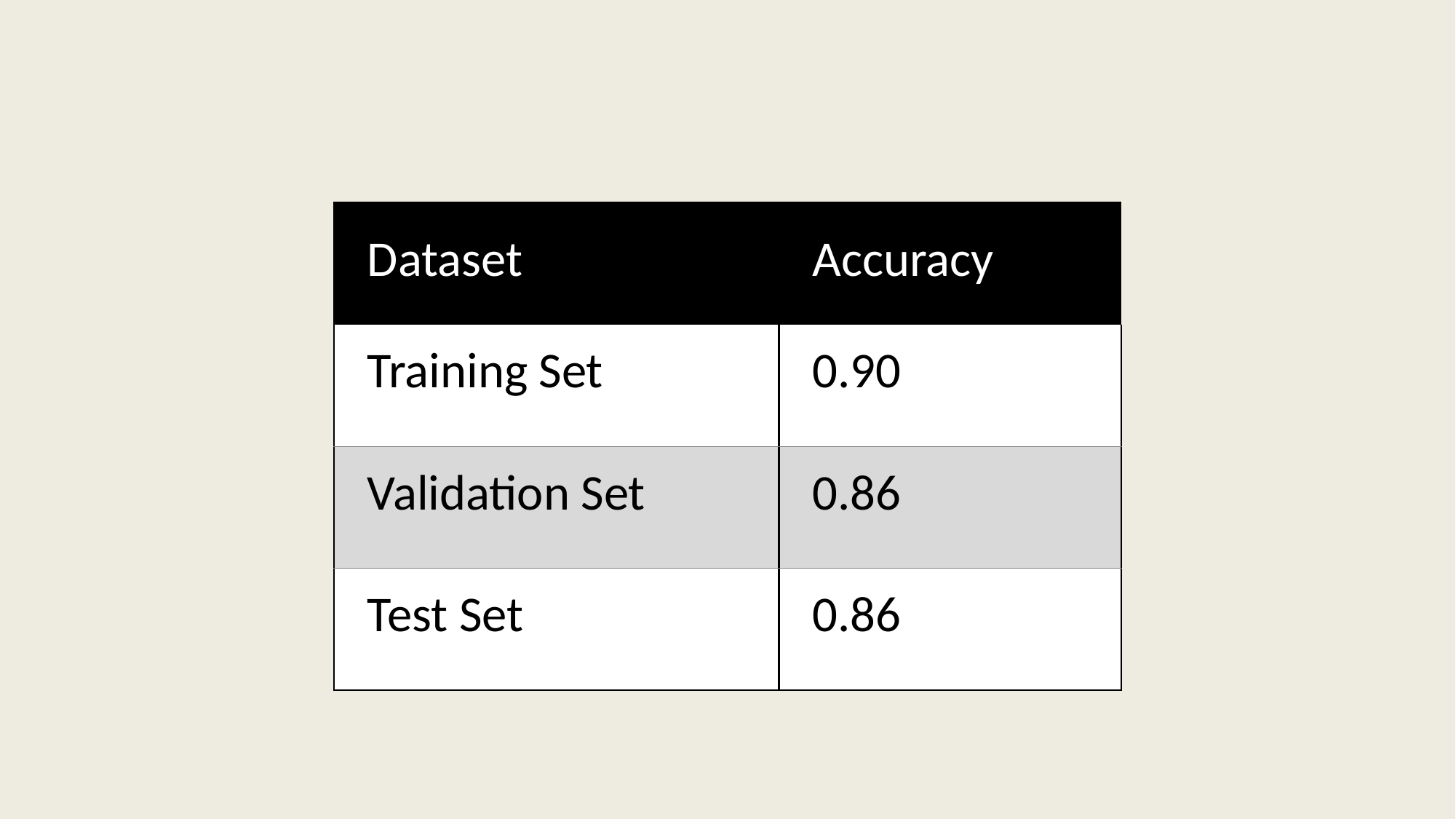

| Dataset | Accuracy |
| --- | --- |
| Training Set | 0.90 |
| Validation Set | 0.86 |
| Test Set | 0.86 |